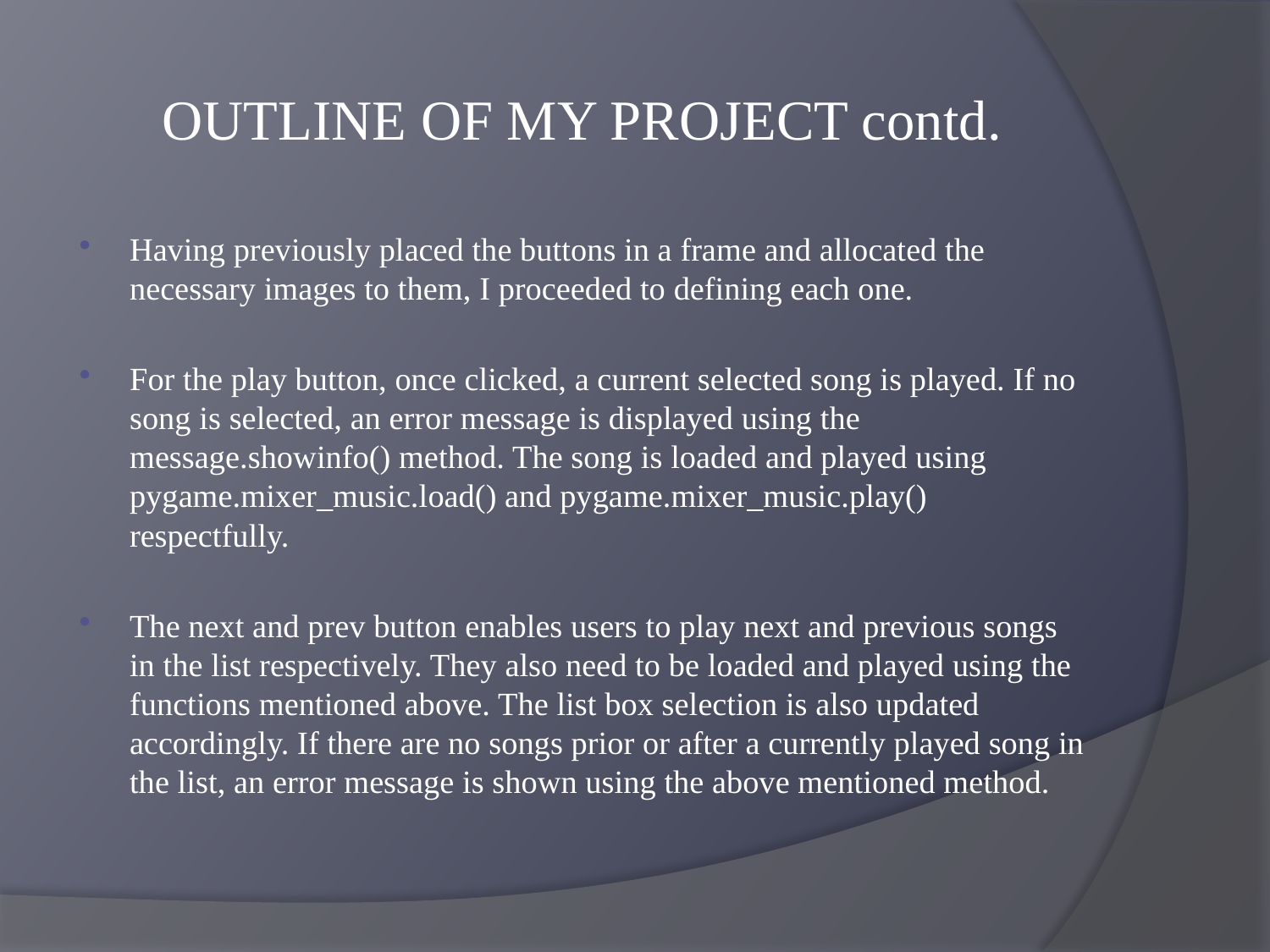

# OUTLINE OF MY PROJECT contd.
Having previously placed the buttons in a frame and allocated the necessary images to them, I proceeded to defining each one.

For the play button, once clicked, a current selected song is played. If no song is selected, an error message is displayed using the message.showinfo() method. The song is loaded and played using pygame.mixer_music.load() and pygame.mixer_music.play() respectfully.

The next and prev button enables users to play next and previous songs in the list respectively. They also need to be loaded and played using the functions mentioned above. The list box selection is also updated accordingly. If there are no songs prior or after a currently played song in the list, an error message is shown using the above mentioned method.